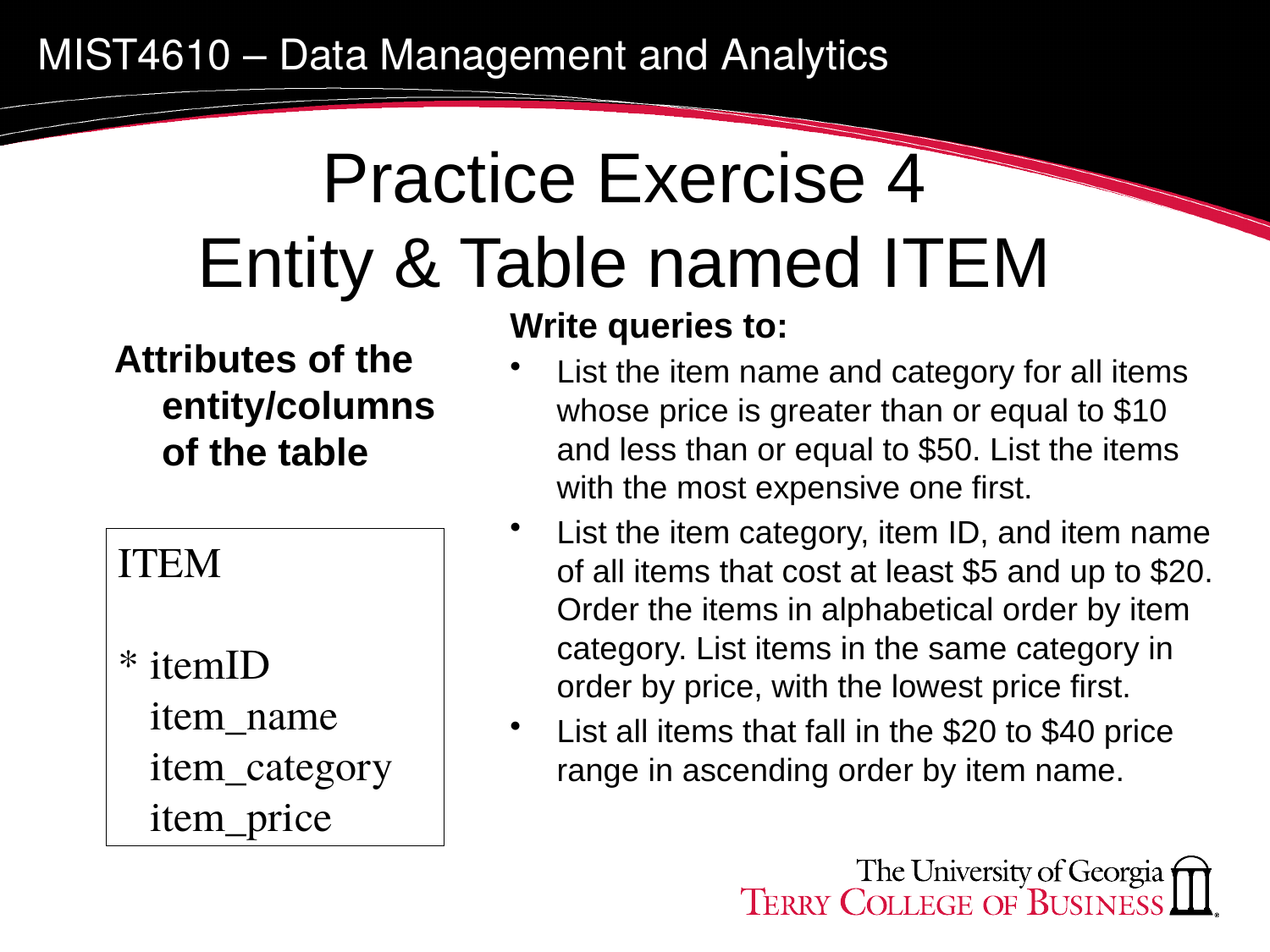

# Practice Exercise 4 Entity & Table named ITEM
Write queries to:
List the item name and category for all items whose price is greater than or equal to $10 and less than or equal to $50. List the items with the most expensive one first.
List the item category, item ID, and item name of all items that cost at least $5 and up to $20. Order the items in alphabetical order by item category. List items in the same category in order by price, with the lowest price first.
List all items that fall in the $20 to $40 price range in ascending order by item name.
Attributes of the entity/columns of the table

ITEM

* itemID
   item_name
   item_category
   item_price